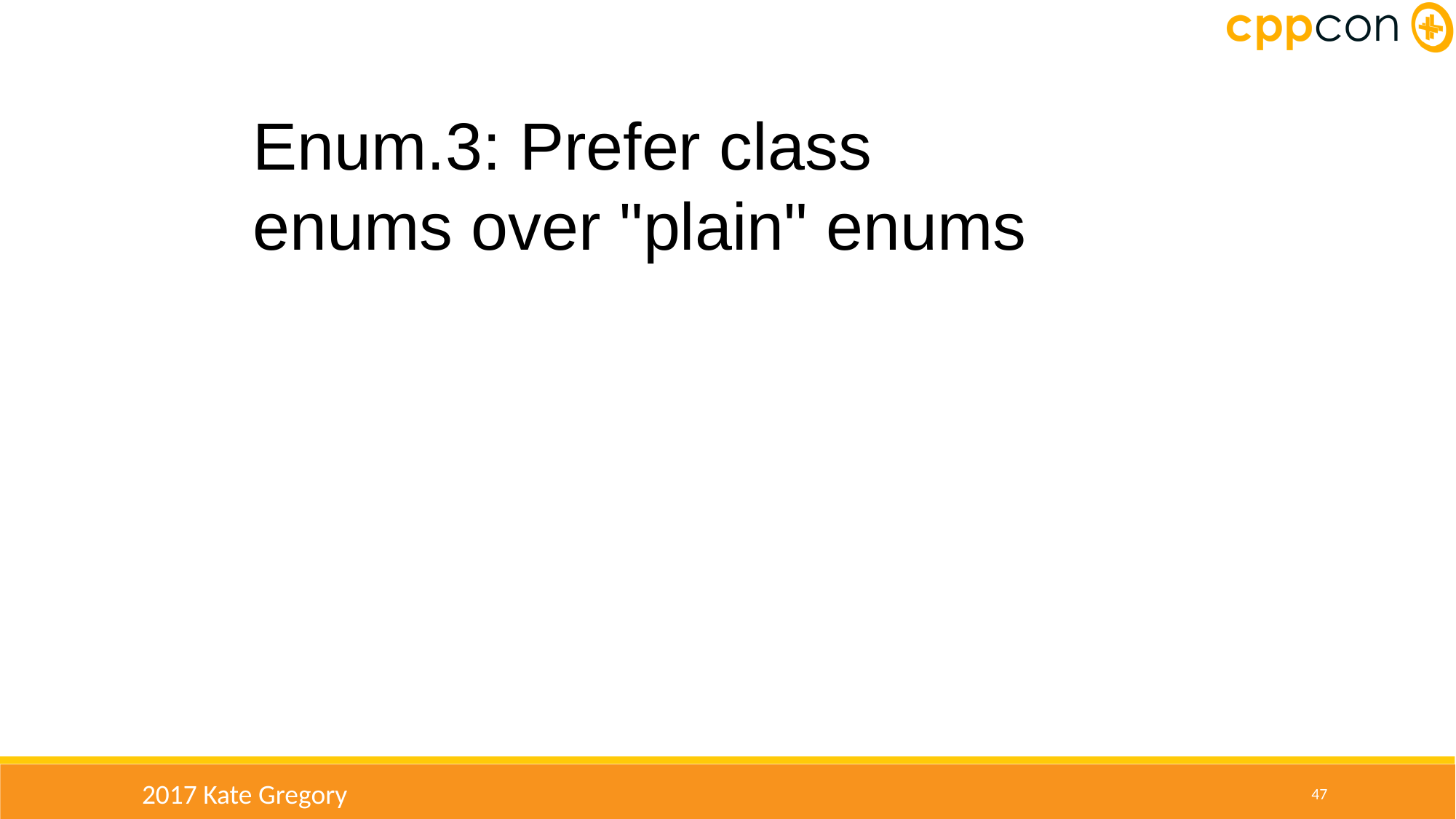

Enum.3: Prefer class enums over "plain" enums